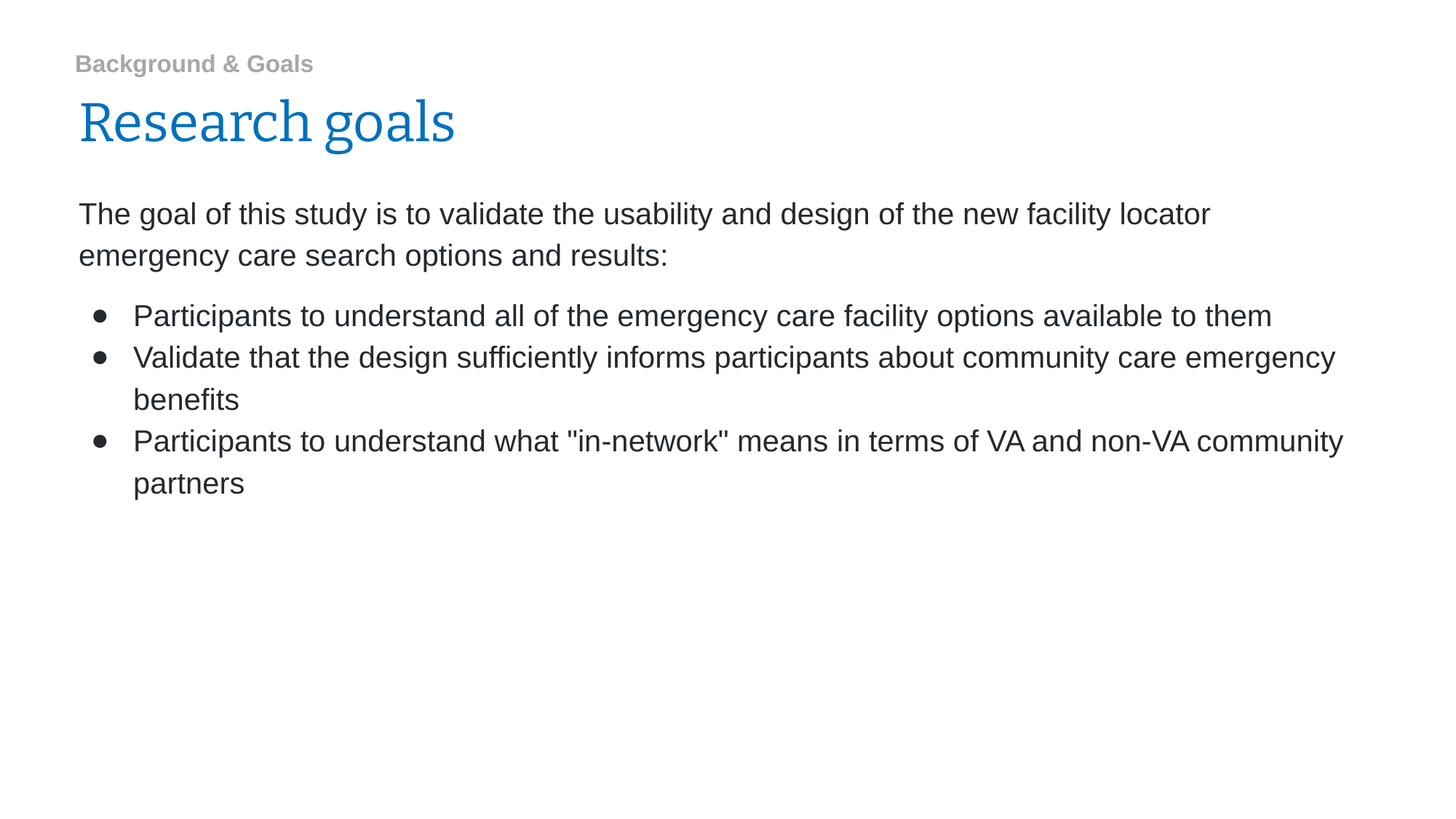

Background & Goals
# Research goals
The goal of this study is to validate the usability and design of the new facility locator emergency care search options and results:
Participants to understand all of the emergency care facility options available to them
Validate that the design sufficiently informs participants about community care emergency benefits
Participants to understand what "in-network" means in terms of VA and non-VA community partners